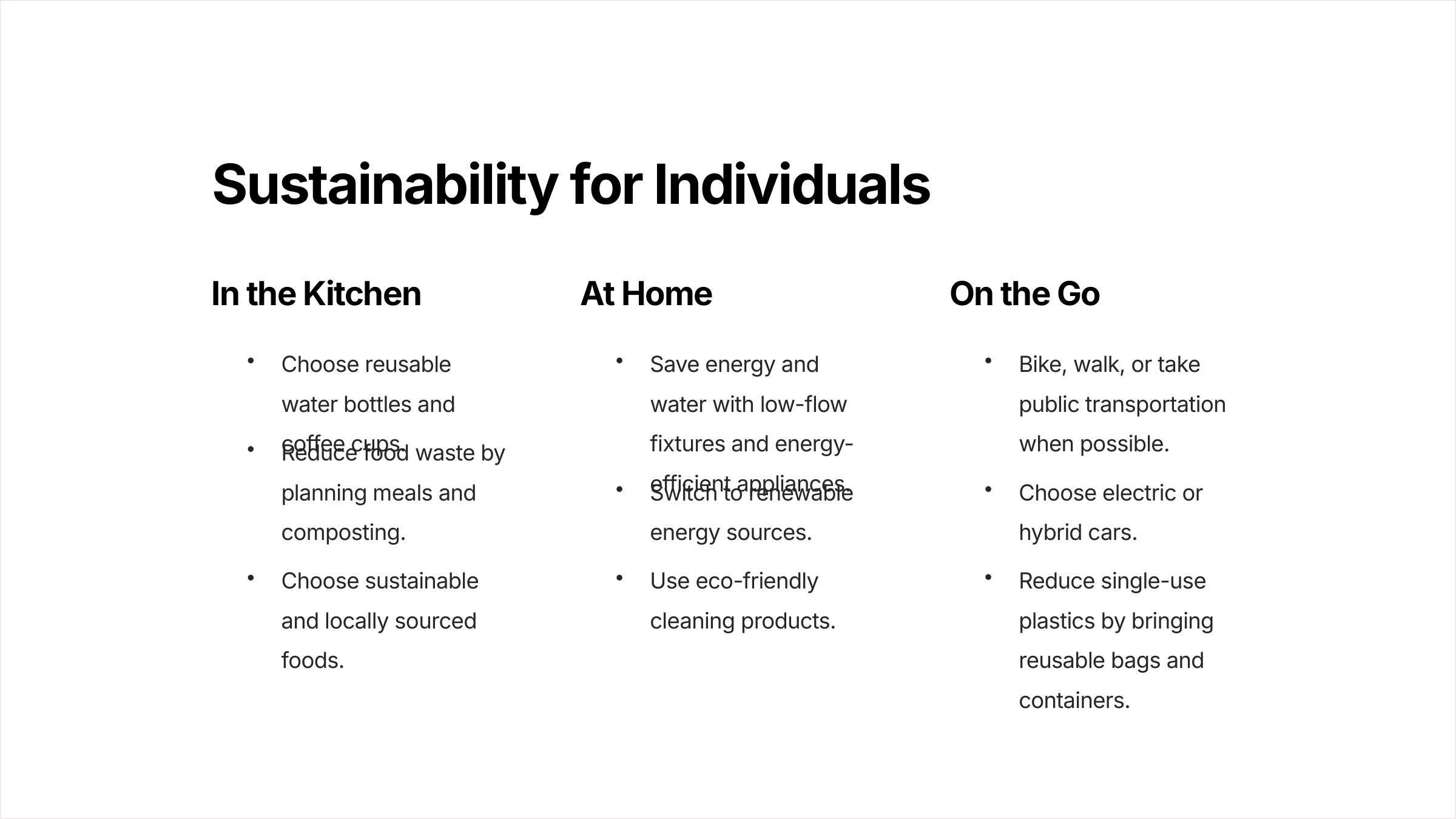

Sustainability for Individuals
In the Kitchen
At Home
On the Go
Choose reusable water bottles and coffee cups.
Save energy and water with low-flow fixtures and energy-efficient appliances.
Bike, walk, or take public transportation when possible.
Reduce food waste by planning meals and composting.
Switch to renewable energy sources.
Choose electric or hybrid cars.
Choose sustainable and locally sourced foods.
Use eco-friendly cleaning products.
Reduce single-use plastics by bringing reusable bags and containers.